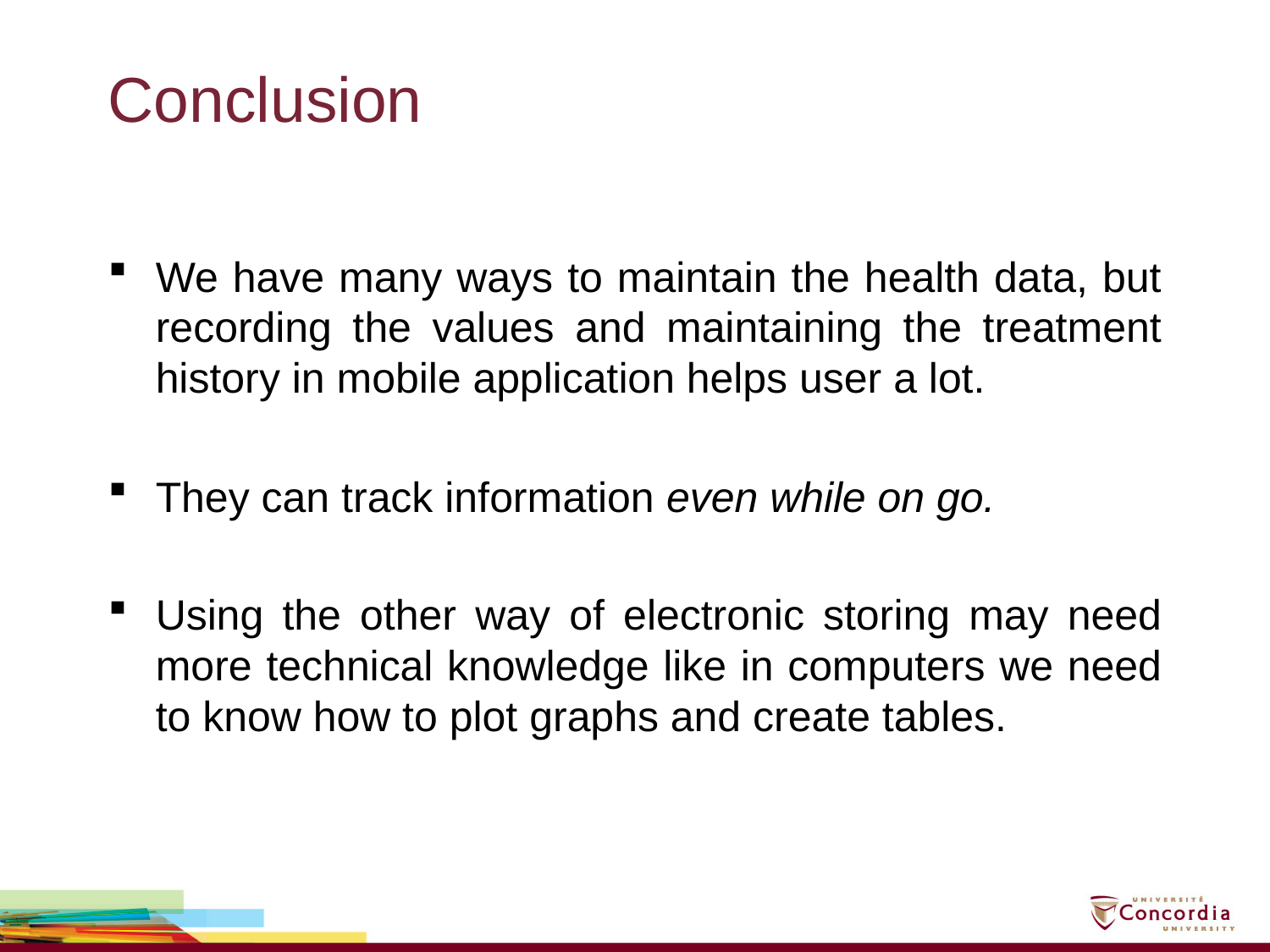

# Conclusion
We have many ways to maintain the health data, but recording the values and maintaining the treatment history in mobile application helps user a lot.

They can track information even while on go.

Using the other way of electronic storing may need more technical knowledge like in computers we need to know how to plot graphs and create tables.